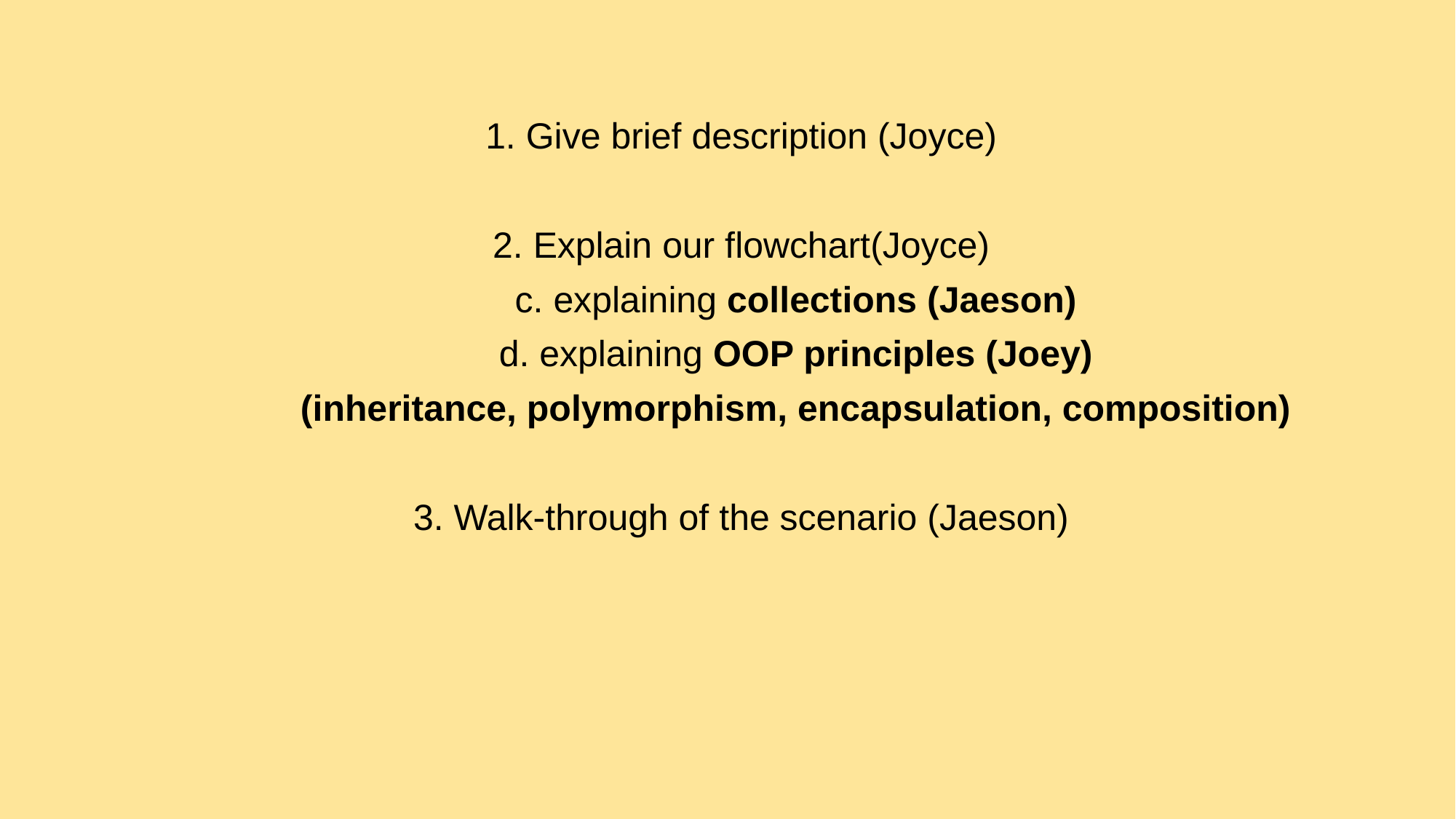

1. Give brief description (Joyce)

2. Explain our flowchart(Joyce)
	c. explaining collections (Jaeson)
	d. explaining OOP principles (Joey)
	(inheritance, polymorphism, encapsulation, composition)

3. Walk-through of the scenario (Jaeson)